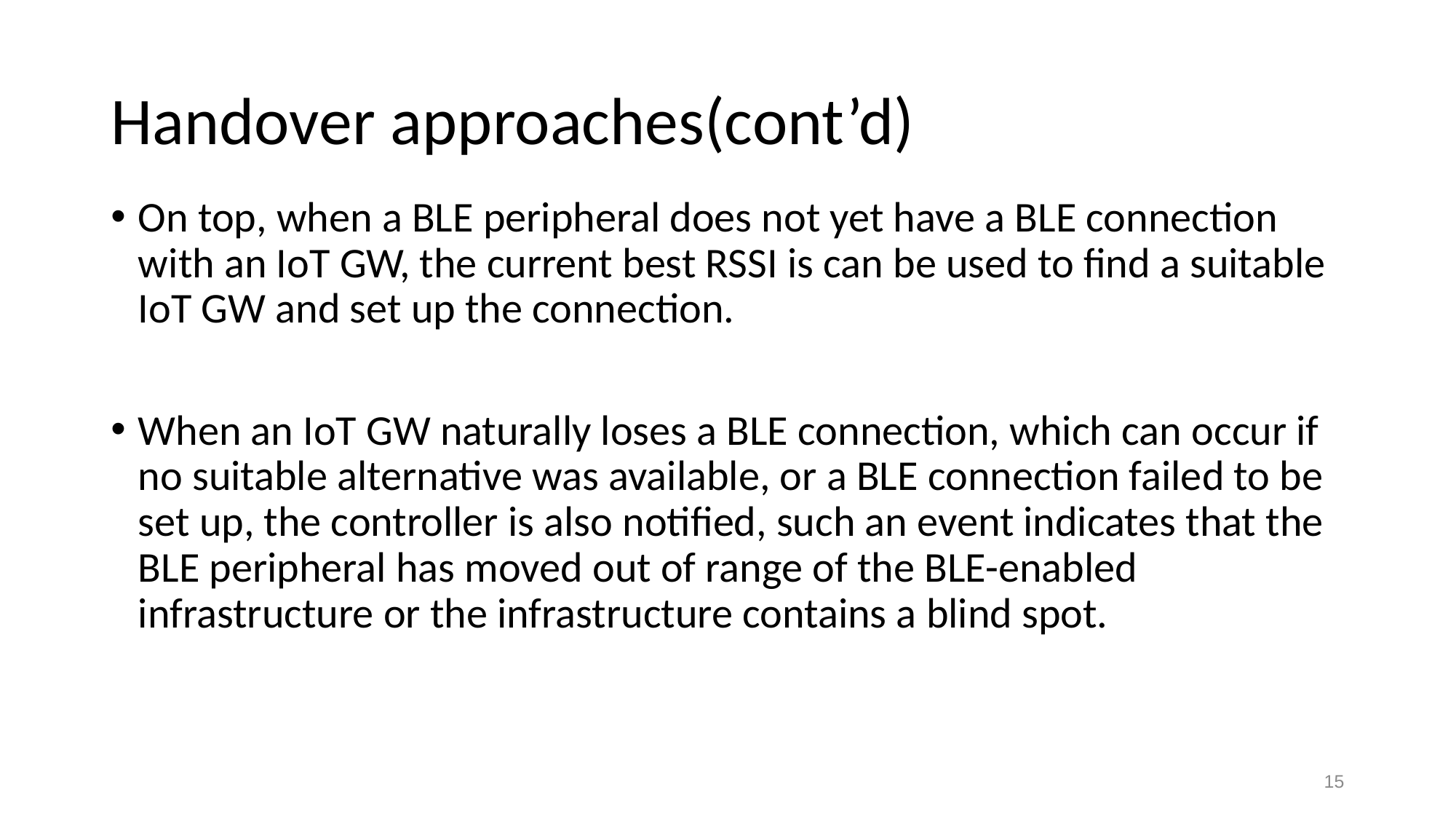

# Handover approaches(cont’d)
On top, when a BLE peripheral does not yet have a BLE connection with an IoT GW, the current best RSSI is can be used to find a suitable IoT GW and set up the connection.

When an IoT GW naturally loses a BLE connection, which can occur if no suitable alternative was available, or a BLE connection failed to be set up, the controller is also notified, such an event indicates that the BLE peripheral has moved out of range of the BLE-enabled infrastructure or the infrastructure contains a blind spot.
15